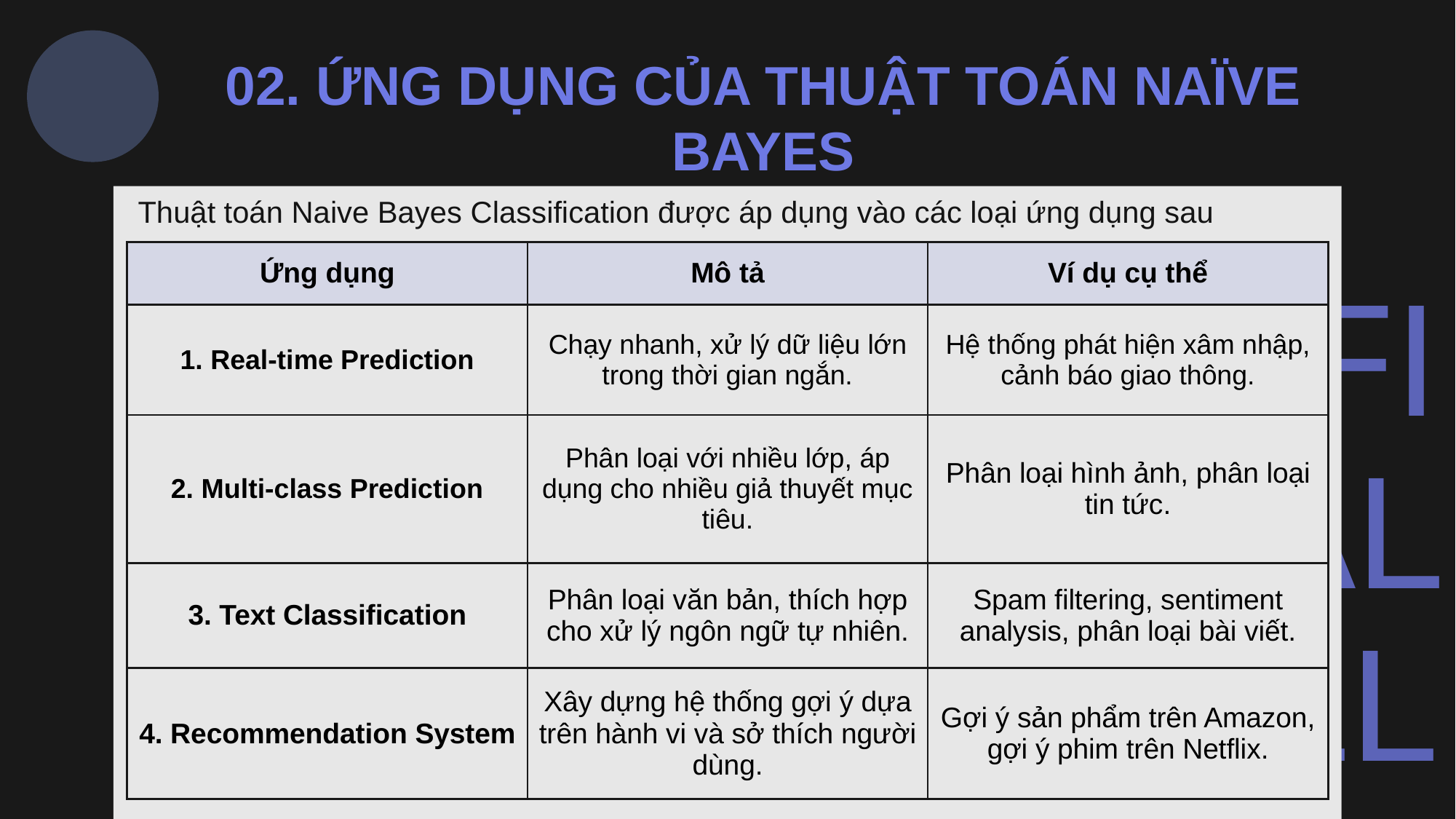

# 02. ỨNG DỤNG CỦA THUẬT TOÁN NAÏVE BAYES
Thuật toán Naive Bayes Classification được áp dụng vào các loại ứng dụng sau
| Ứng dụng | Mô tả | Ví dụ cụ thể |
| --- | --- | --- |
| 1. Real-time Prediction | Chạy nhanh, xử lý dữ liệu lớn trong thời gian ngắn. | Hệ thống phát hiện xâm nhập, cảnh báo giao thông. |
| 2. Multi-class Prediction | Phân loại với nhiều lớp, áp dụng cho nhiều giả thuyết mục tiêu. | Phân loại hình ảnh, phân loại tin tức. |
| 3. Text Classification | Phân loại văn bản, thích hợp cho xử lý ngôn ngữ tự nhiên. | Spam filtering, sentiment analysis, phân loại bài viết. |
| 4. Recommendation System | Xây dựng hệ thống gợi ý dựa trên hành vi và sở thích người dùng. | Gợi ý sản phẩm trên Amazon, gợi ý phim trên Netflix. |